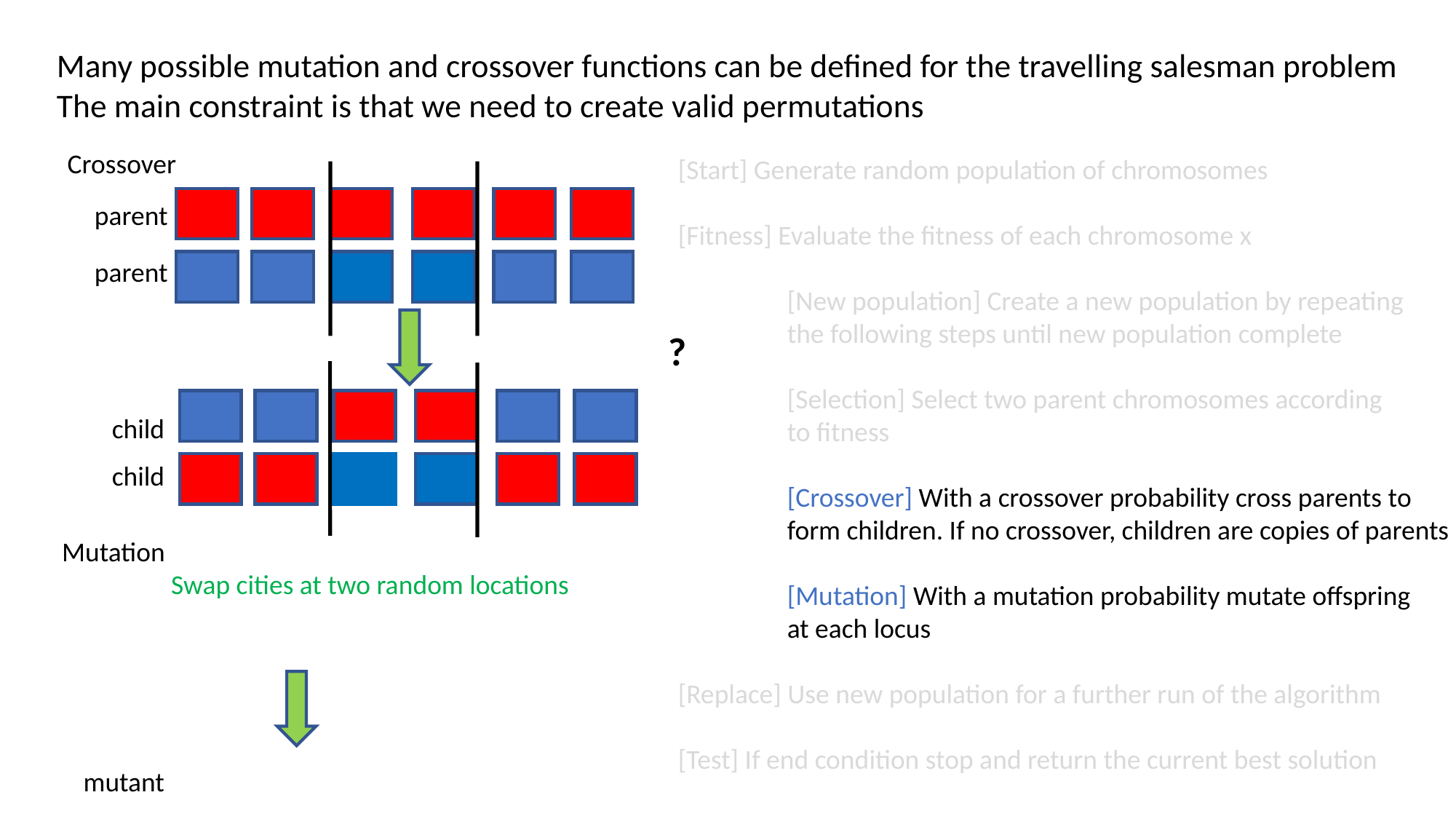

# Many possible mutation and crossover functions can be defined for the travelling salesman problem The main constraint is that we need to create valid permutations
Crossover

parent
parent

?

child
child

[Start] Generate random population of chromosomes

[Fitness] Evaluate the fitness of each chromosome x

	[New population] Create a new population by repeating
	the following steps until new population complete

	[Selection] Select two parent chromosomes according
	to fitness

	[Crossover] With a crossover probability cross parents to
	form children. If no crossover, children are copies of parents

	[Mutation] With a mutation probability mutate offspring
	at each locus

[Replace] Use new population for a further run of the algorithm

[Test] If end condition stop and return the current best solution
Mutation
	Swap cities at two random locations

mutant